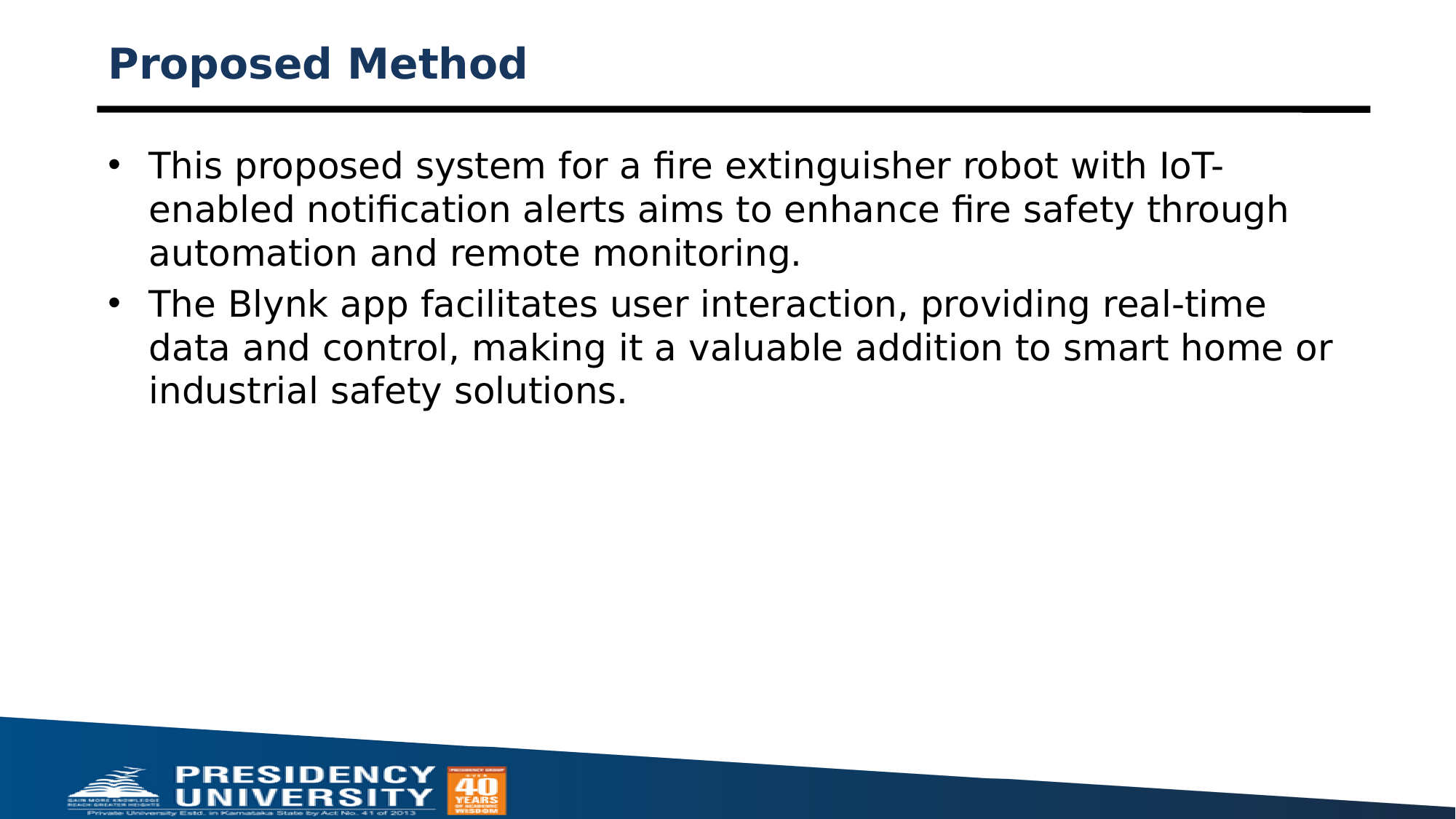

# Proposed Method
This proposed system for a fire extinguisher robot with IoT-enabled notification alerts aims to enhance fire safety through automation and remote monitoring.
The Blynk app facilitates user interaction, providing real-time data and control, making it a valuable addition to smart home or industrial safety solutions.